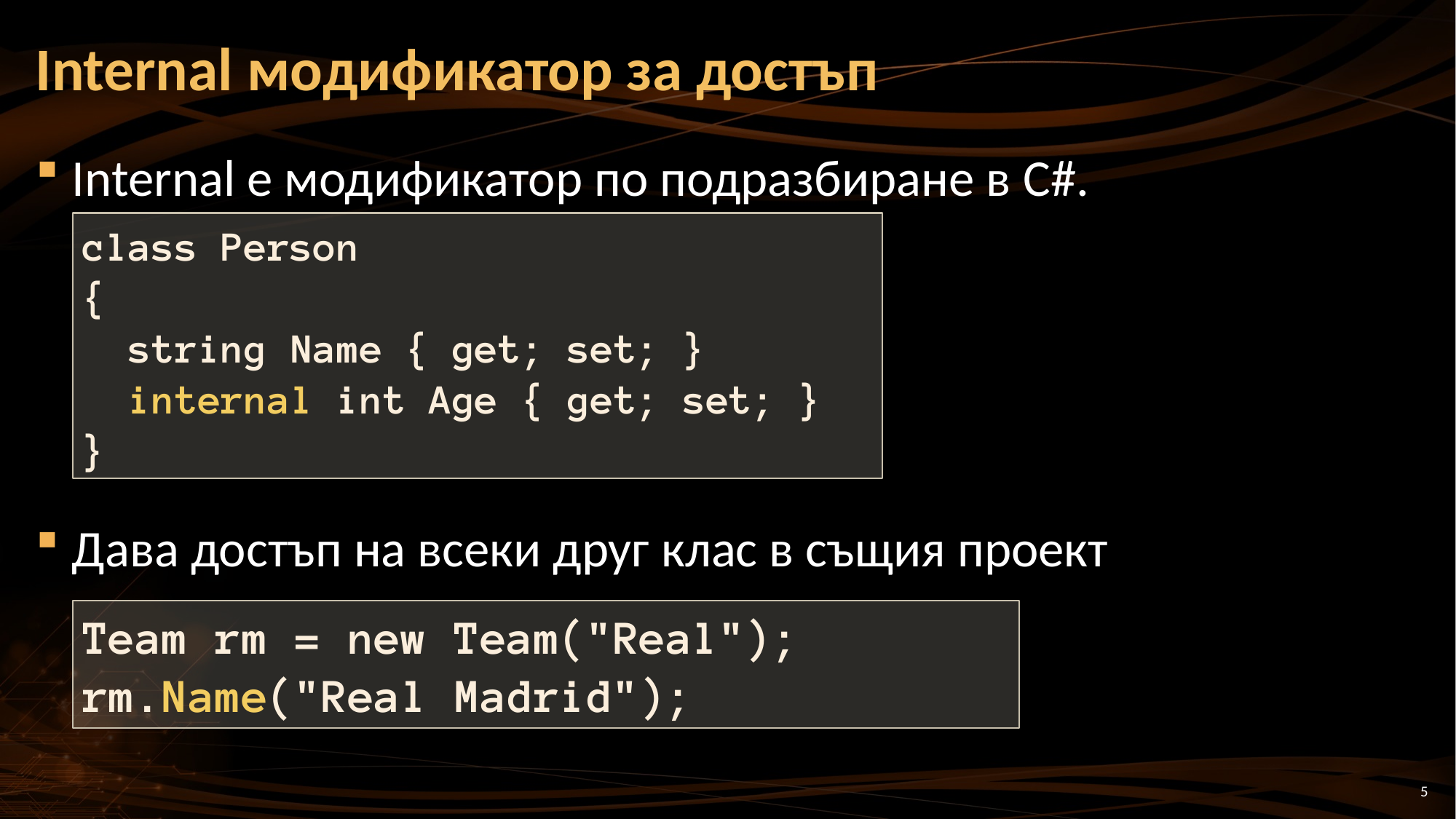

# Internal модификатор за достъп
Internal е модификатор по подразбиране в C#.

Дава достъп на всеки друг клас в същия проект

class Person
{
  string Name { get; set; }
  internal int Age { get; set; }
}
Team rm = new Team("Real");
rm.Name("Real Madrid");
5